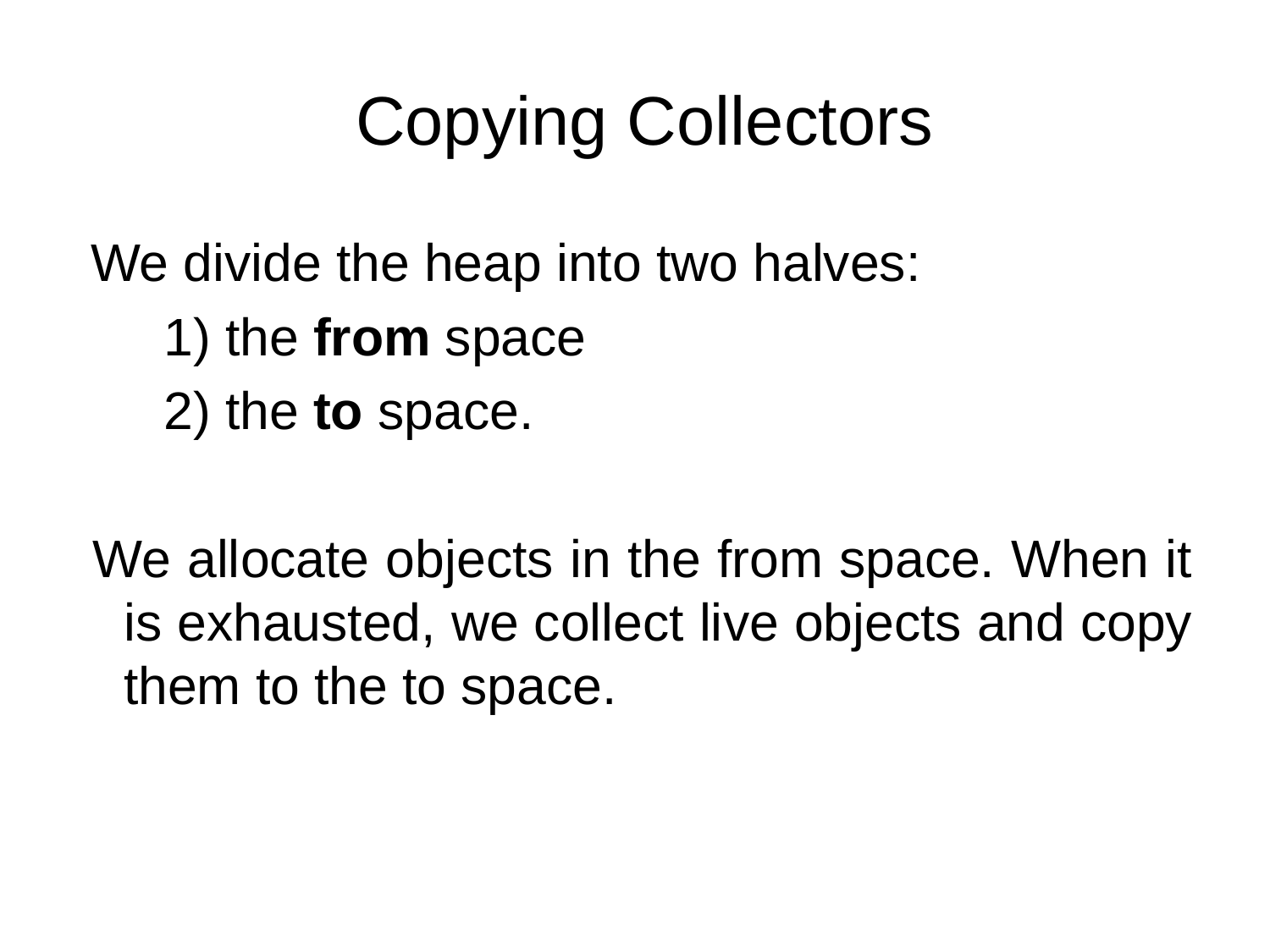

# Copying Collectors
 We divide the heap into two halves:
      1) the from space
      2) the to space.

 We allocate objects in the from space. When it is exhausted, we collect live objects and copy them to the to space.